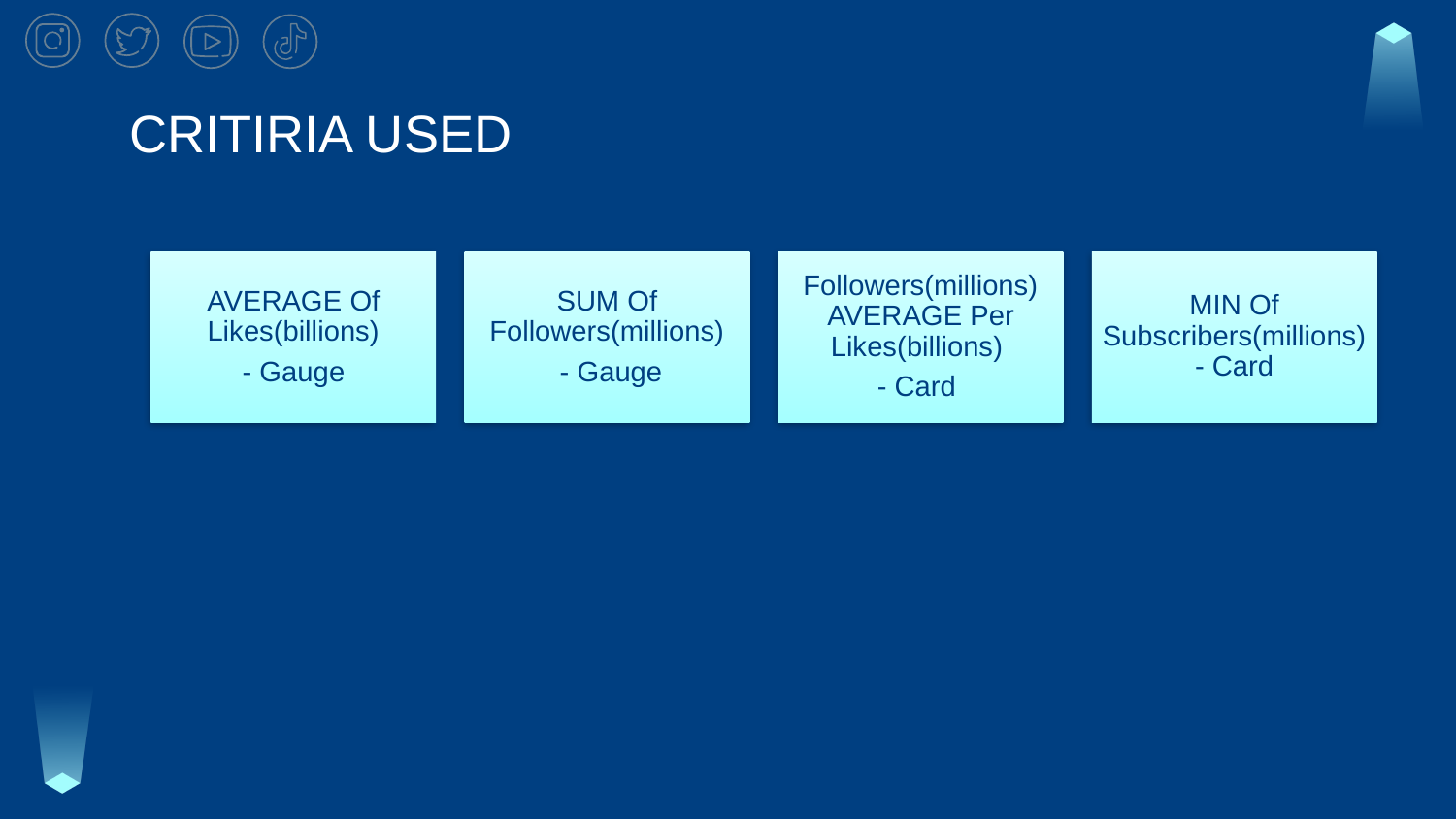

# CRITIRIA USED
AVERAGE Of Likes(billions)
 - Gauge
SUM Of Followers(millions)
 - Gauge
Followers(millions) AVERAGE Per Likes(billions)
- Card
MIN Of Subscribers(millions) - Card